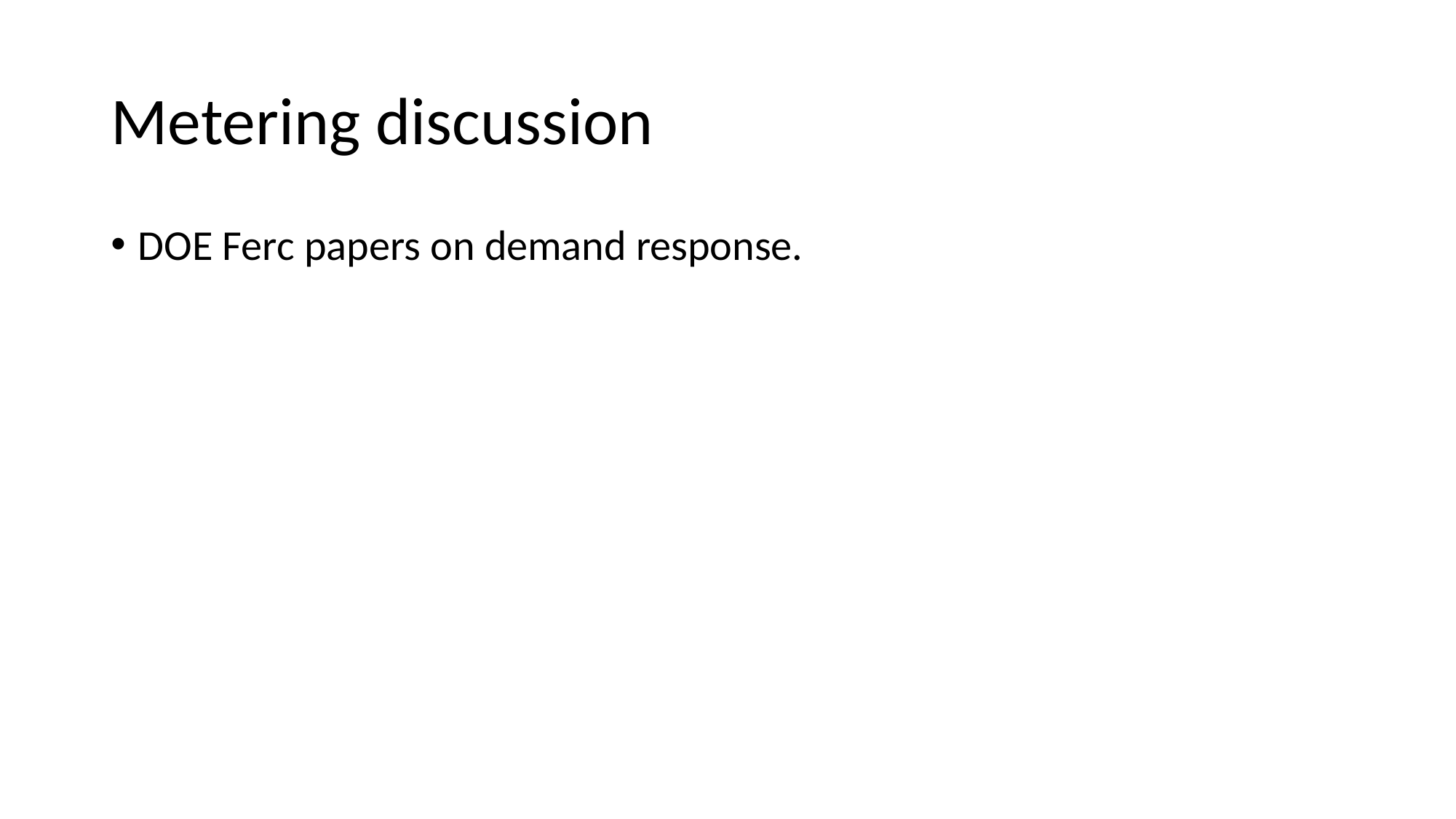

# Metering discussion
DOE Ferc papers on demand response.